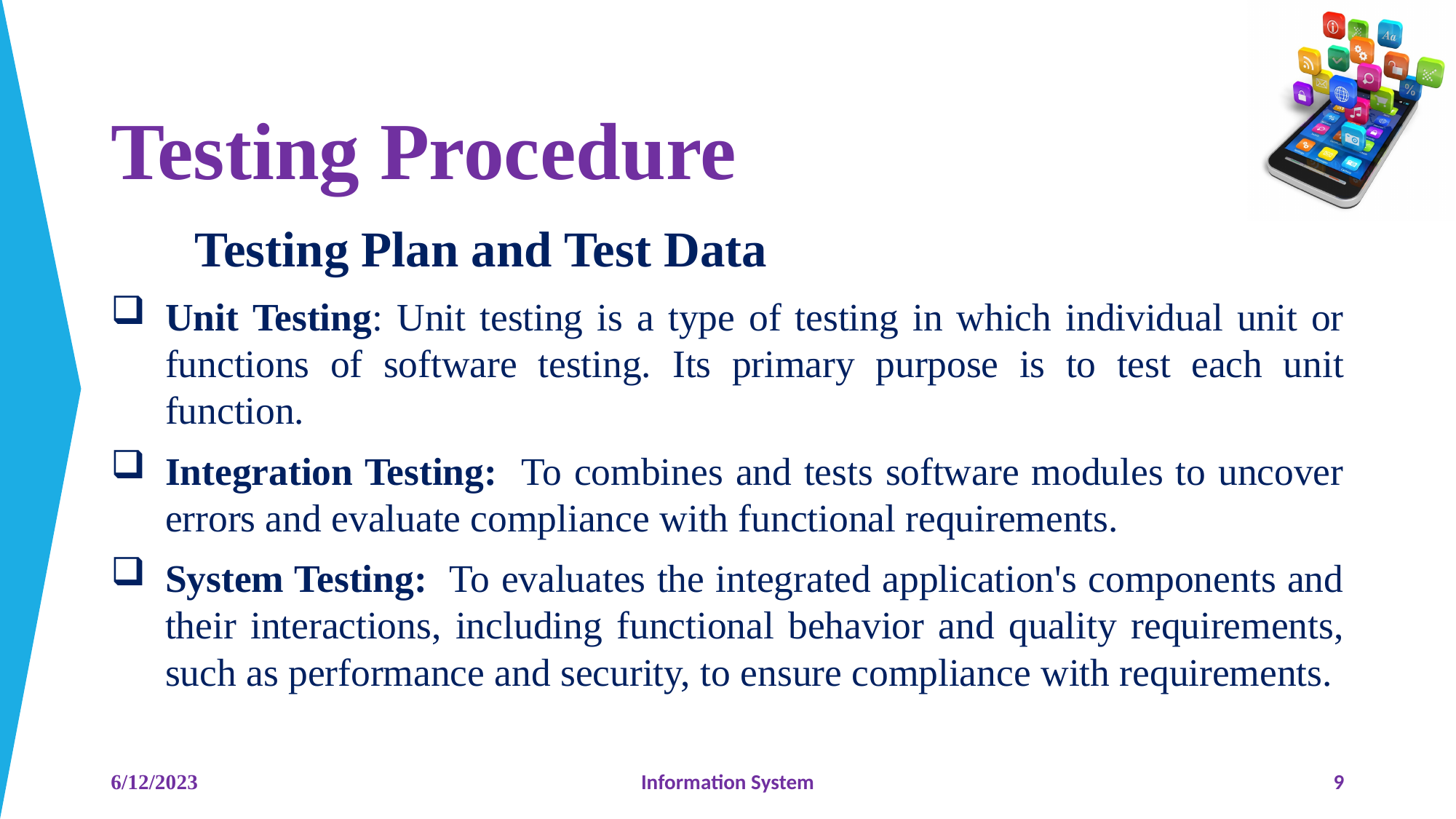

# Testing Procedure
          Testing Plan and Test Data
Unit Testing: Unit testing is a type of testing in which individual unit or functions of software testing. Its primary purpose is to test each unit function.
Integration Testing:  To combines and tests software modules to uncover errors and evaluate compliance with functional requirements.
System Testing:  To evaluates the integrated application's components and their interactions, including functional behavior and quality requirements, such as performance and security, to ensure compliance with requirements.

6/12/2023
Information System
9